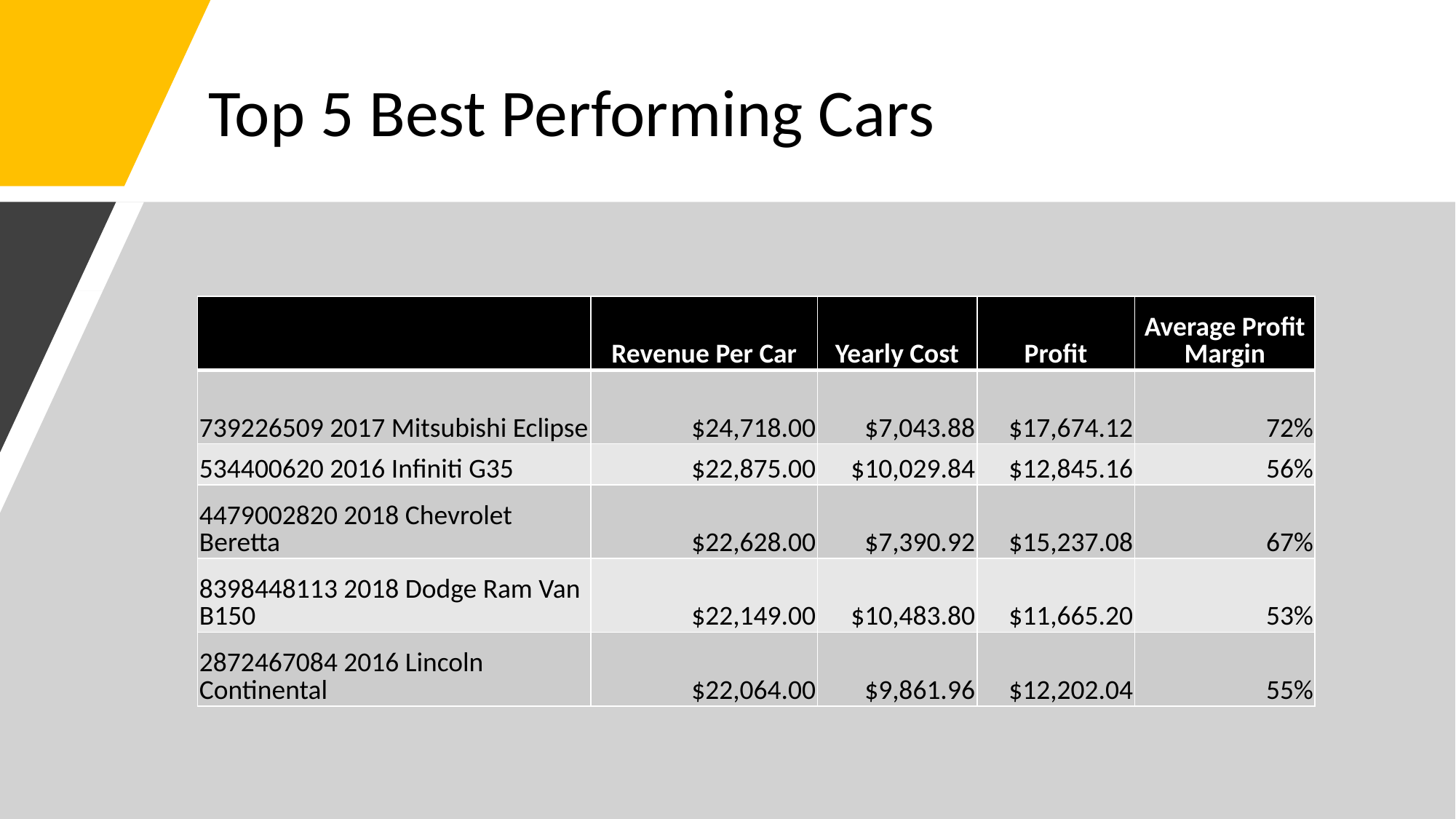

# Top 5 Best Performing Cars

|  | Revenue Per Car | Yearly Cost | Profit | Average Profit Margin |
| --- | --- | --- | --- | --- |
| 739226509 2017 Mitsubishi Eclipse | $24,718.00 | $7,043.88 | $17,674.12 | 72% |
| 534400620 2016 Infiniti G35 | $22,875.00 | $10,029.84 | $12,845.16 | 56% |
| 4479002820 2018 Chevrolet Beretta | $22,628.00 | $7,390.92 | $15,237.08 | 67% |
| 8398448113 2018 Dodge Ram Van B150 | $22,149.00 | $10,483.80 | $11,665.20 | 53% |
| 2872467084 2016 Lincoln Continental | $22,064.00 | $9,861.96 | $12,202.04 | 55% |